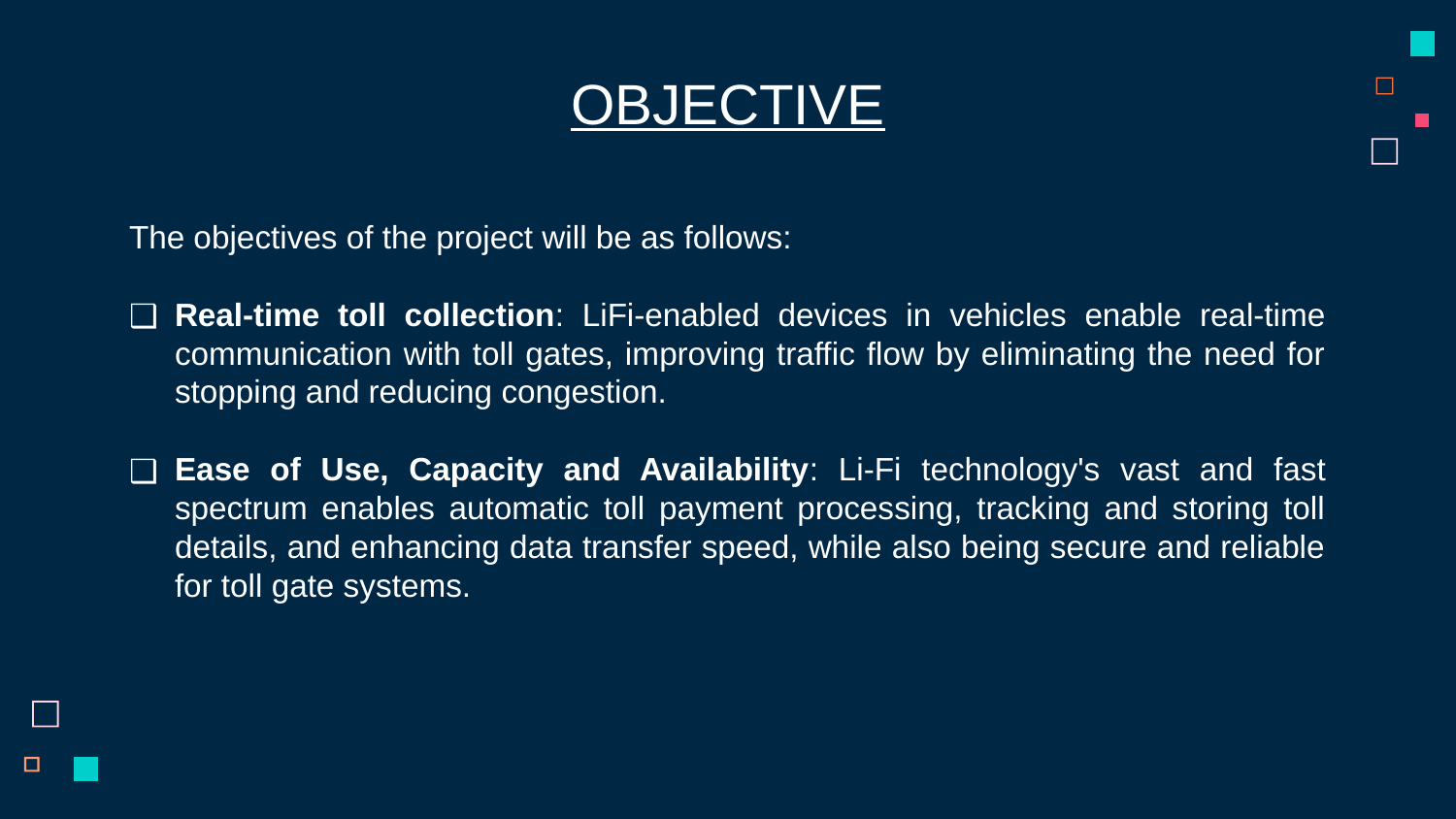

# OBJECTIVE
The objectives of the project will be as follows:

Real-time toll collection: LiFi-enabled devices in vehicles enable real-time communication with toll gates, improving traffic flow by eliminating the need for stopping and reducing congestion.

Ease of Use, Capacity and Availability: Li-Fi technology's vast and fast spectrum enables automatic toll payment processing, tracking and storing toll details, and enhancing data transfer speed, while also being secure and reliable for toll gate systems.